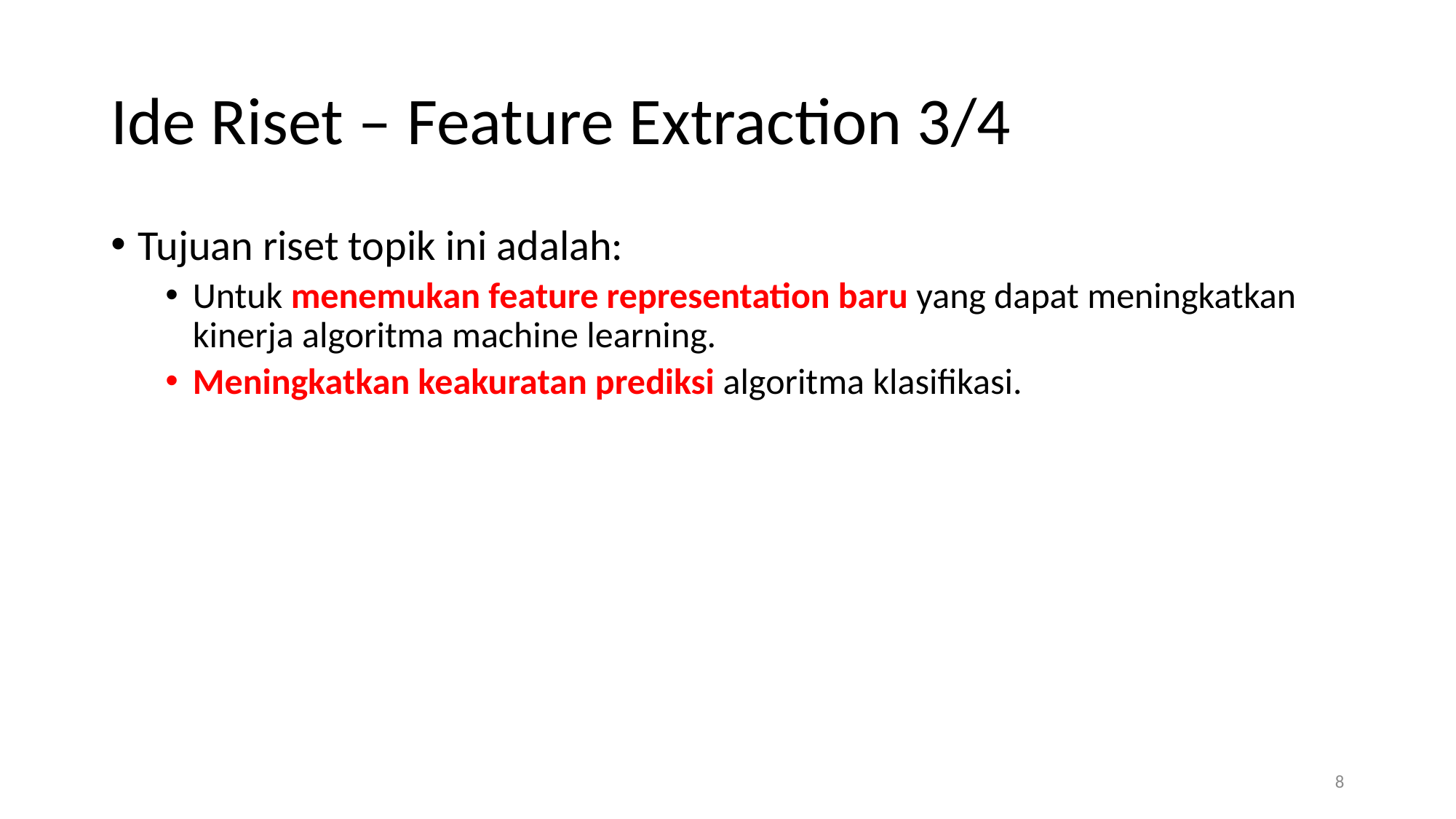

# Ide Riset – Feature Extraction 3/4
Tujuan riset topik ini adalah:
Untuk menemukan feature representation baru yang dapat meningkatkan kinerja algoritma machine learning.
Meningkatkan keakuratan prediksi algoritma klasifikasi.

8